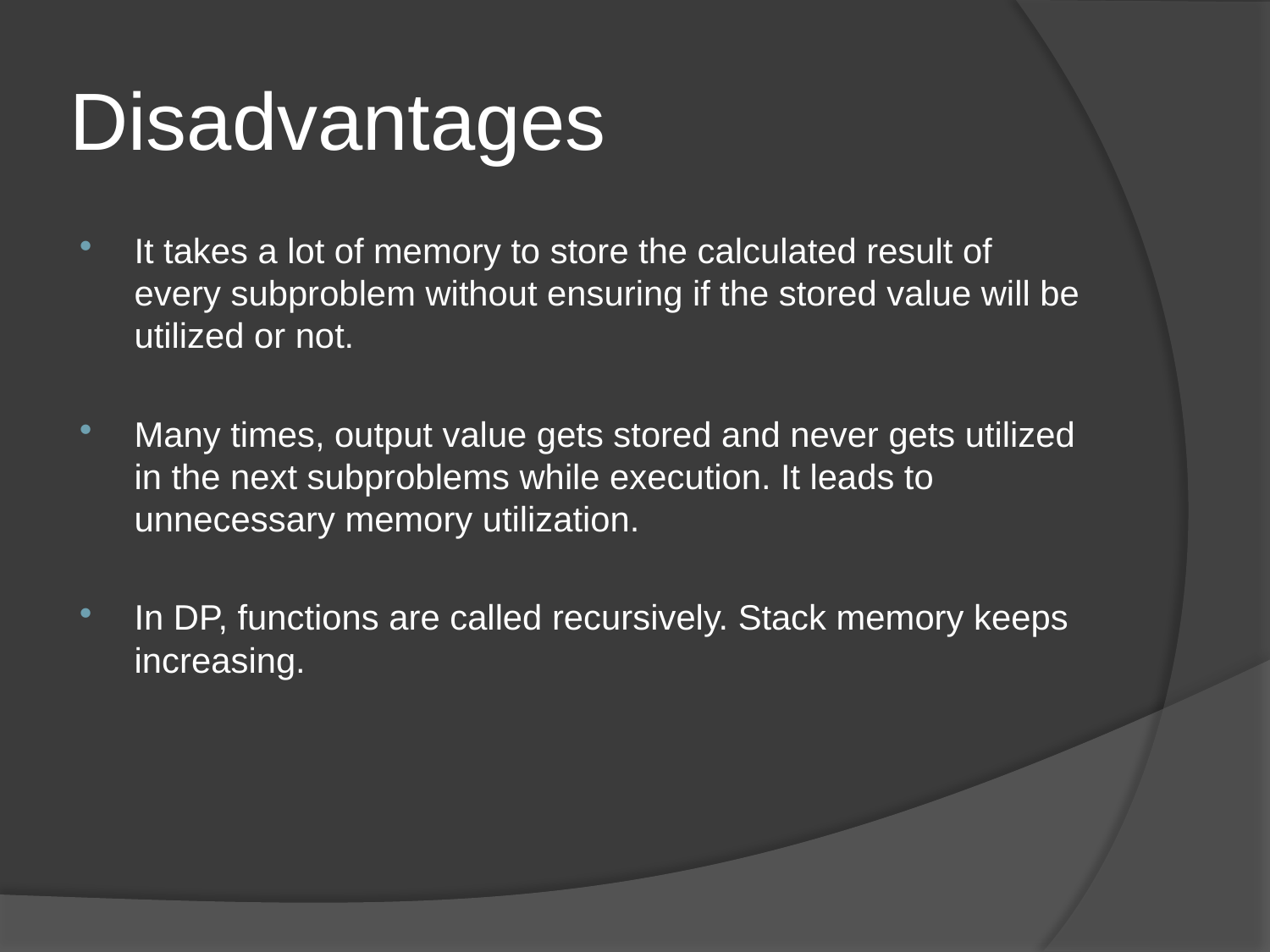

# Disadvantages
It takes a lot of memory to store the calculated result of every subproblem without ensuring if the stored value will be utilized or not.

Many times, output value gets stored and never gets utilized in the next subproblems while execution. It leads to unnecessary memory utilization.

In DP, functions are called recursively. Stack memory keeps increasing.